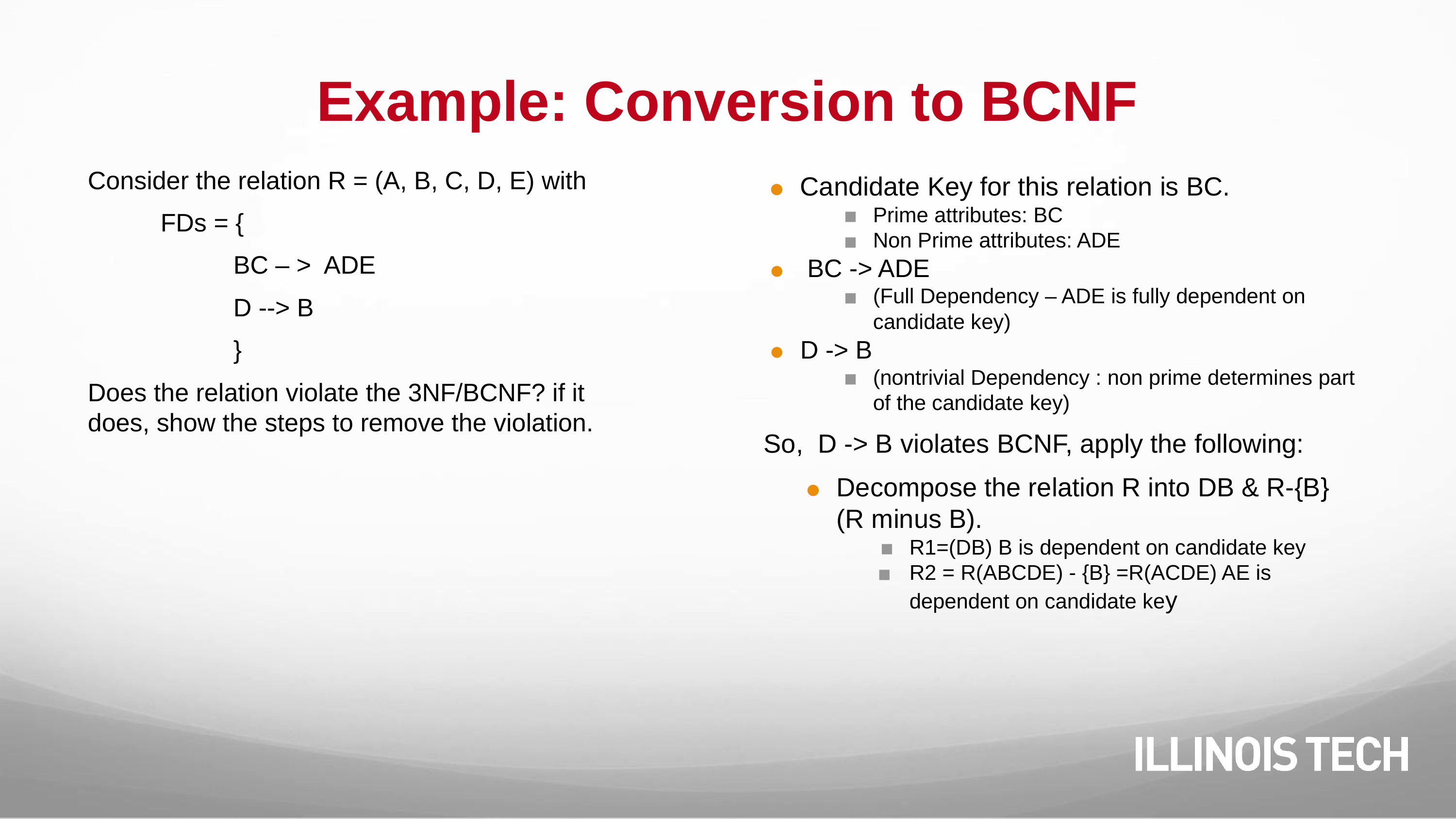

# Example: Conversion to BCNF
Consider the relation R = (A, B, C, D, E) with
FDs = {
BC – >  ADE
D --> B
}
Does the relation violate the 3NF/BCNF? if it does, show the steps to remove the violation.

Candidate Key for this relation is BC.
Prime attributes: BC
Non Prime attributes: ADE
 BC -> ADE
(Full Dependency – ADE is fully dependent on candidate key)
D -> B
(nontrivial Dependency : non prime determines part of the candidate key)
So,  D -> B violates BCNF, apply the following:
Decompose the relation R into DB & R-{B} (R minus B).
R1=(DB) B is dependent on candidate key
R2 = R(ABCDE) - {B} =R(ACDE) AE is dependent on candidate key